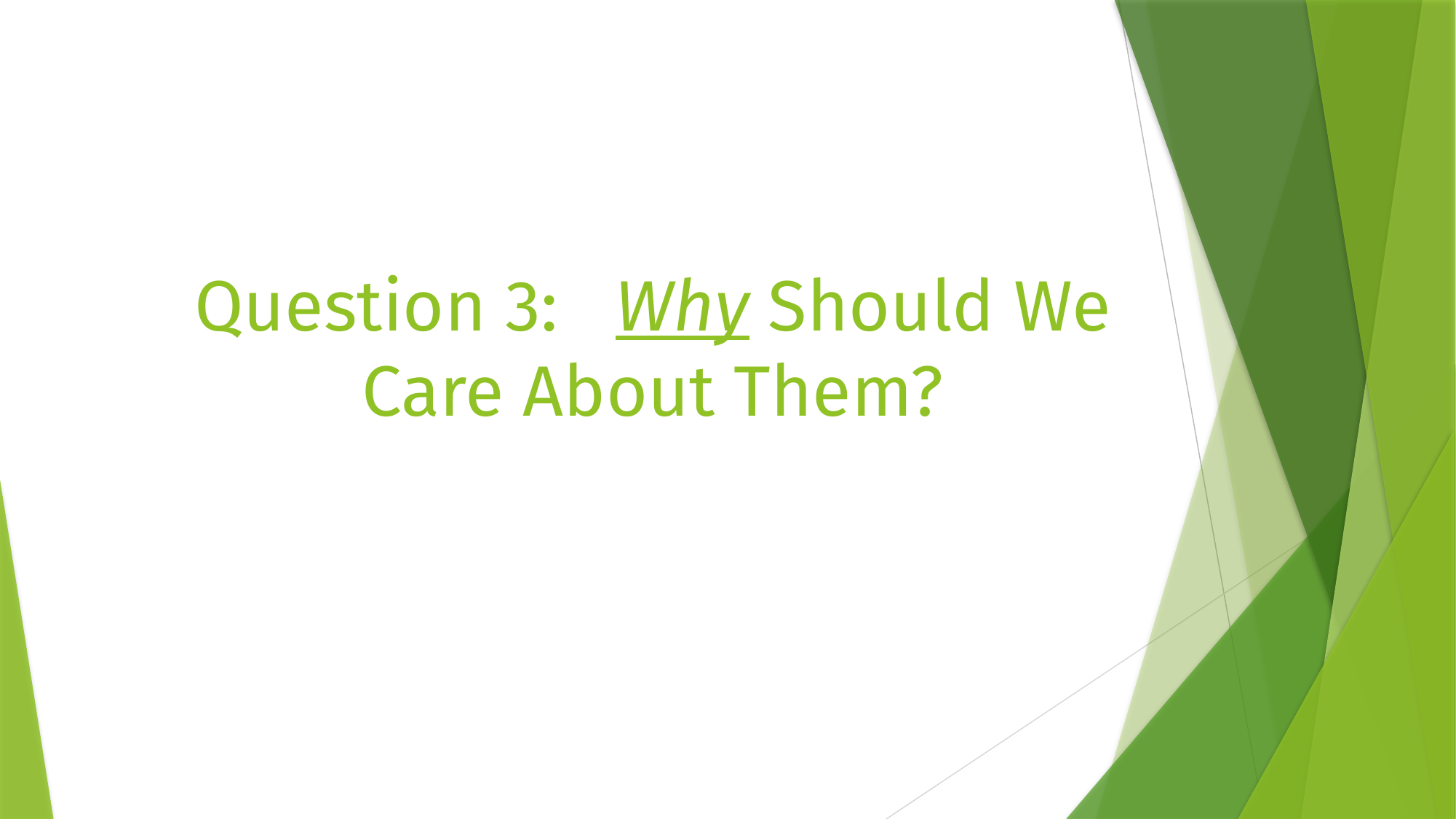

# Question 3:   Why Should We Care About Them?